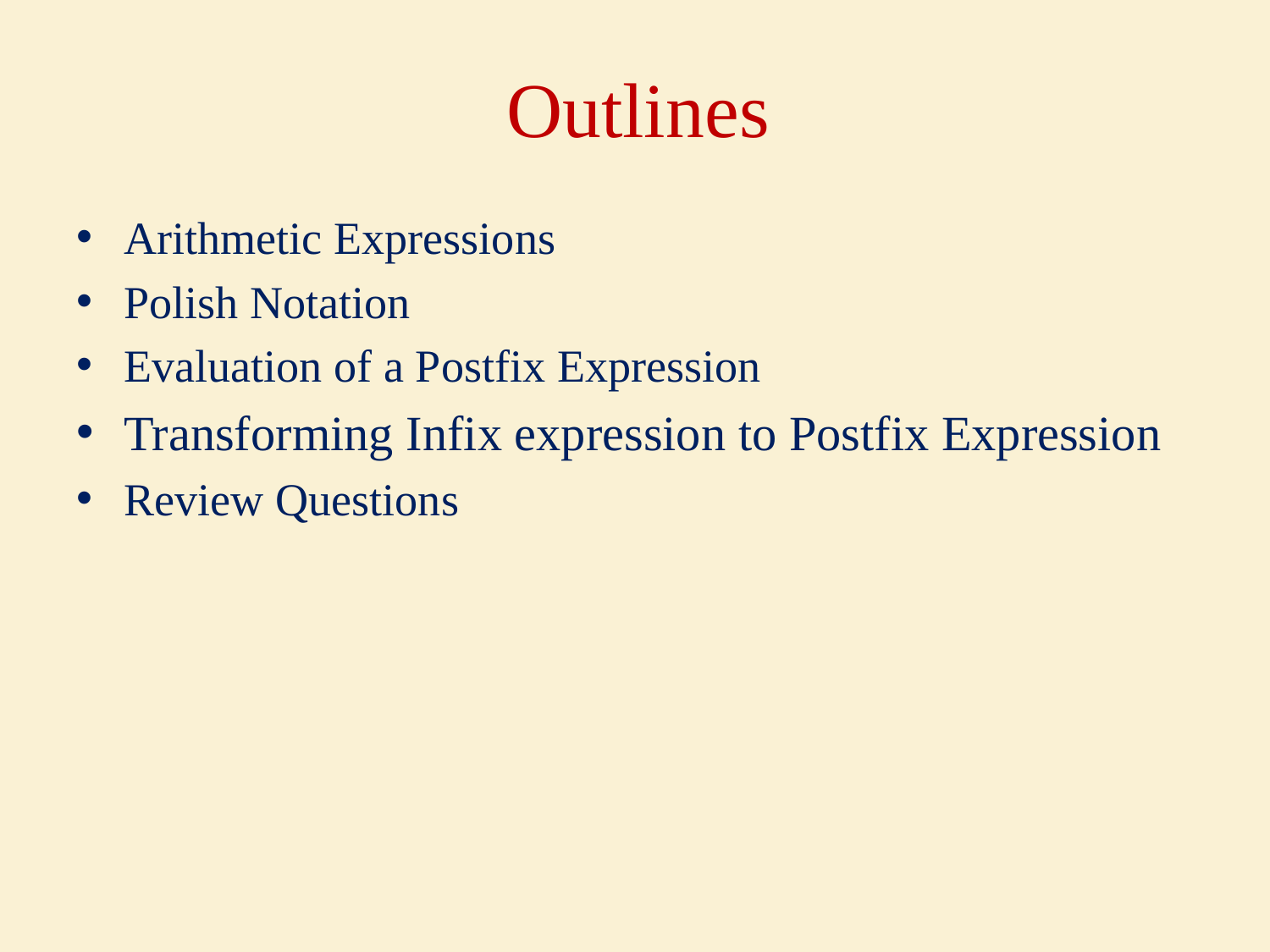

# Outlines

Arithmetic Expressions
Polish Notation
Evaluation of a Postfix Expression
Transforming Infix expression to Postfix Expression
Review Questions